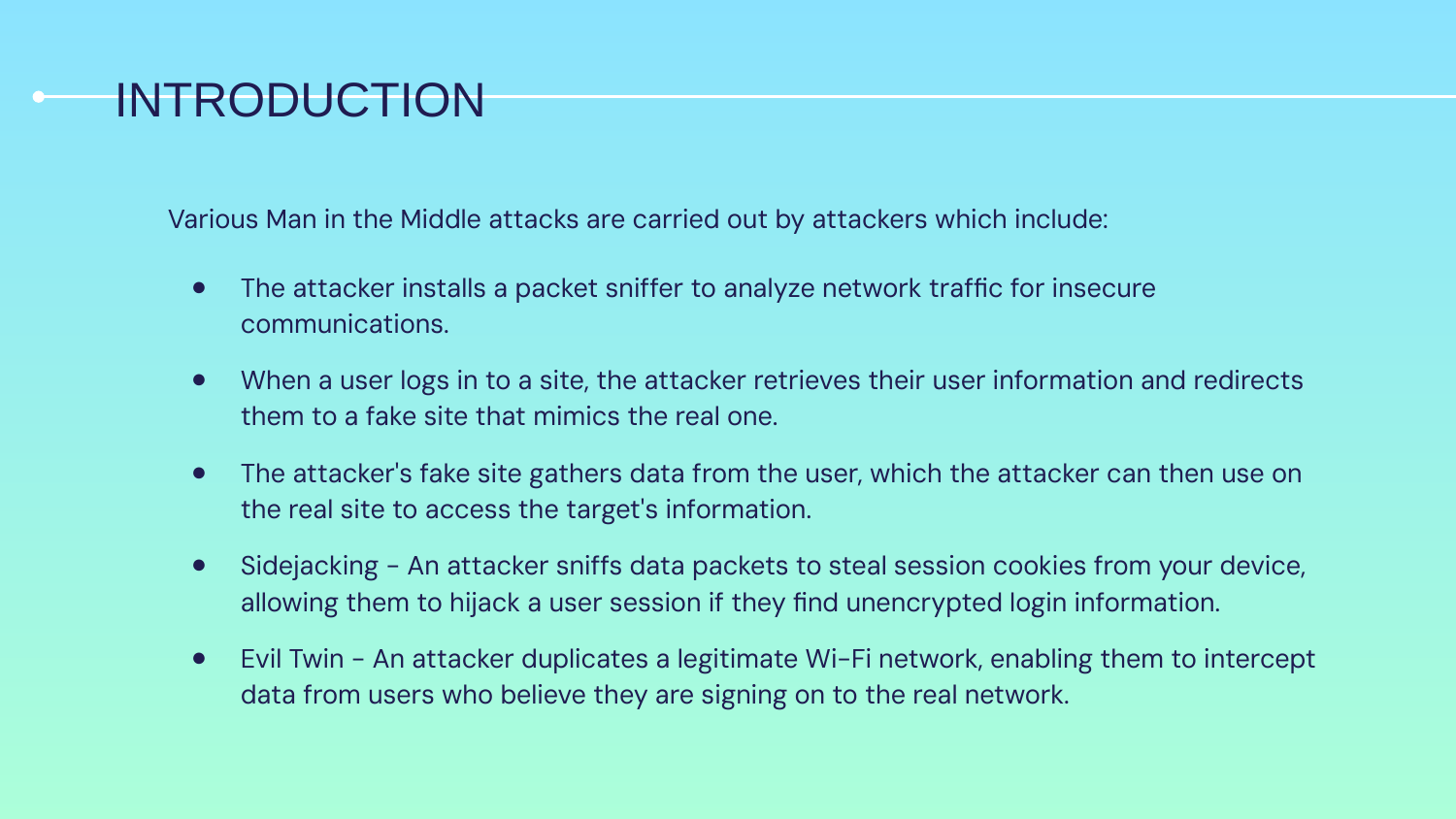

# INTRODUCTION
Various Man in the Middle attacks are carried out by attackers which include:
The attacker installs a packet sniffer to analyze network traffic for insecure communications.
When a user logs in to a site, the attacker retrieves their user information and redirects them to a fake site that mimics the real one.
The attacker's fake site gathers data from the user, which the attacker can then use on the real site to access the target's information.
Sidejacking - An attacker sniffs data packets to steal session cookies from your device, allowing them to hijack a user session if they find unencrypted login information.
Evil Twin - An attacker duplicates a legitimate Wi-Fi network, enabling them to intercept data from users who believe they are signing on to the real network.